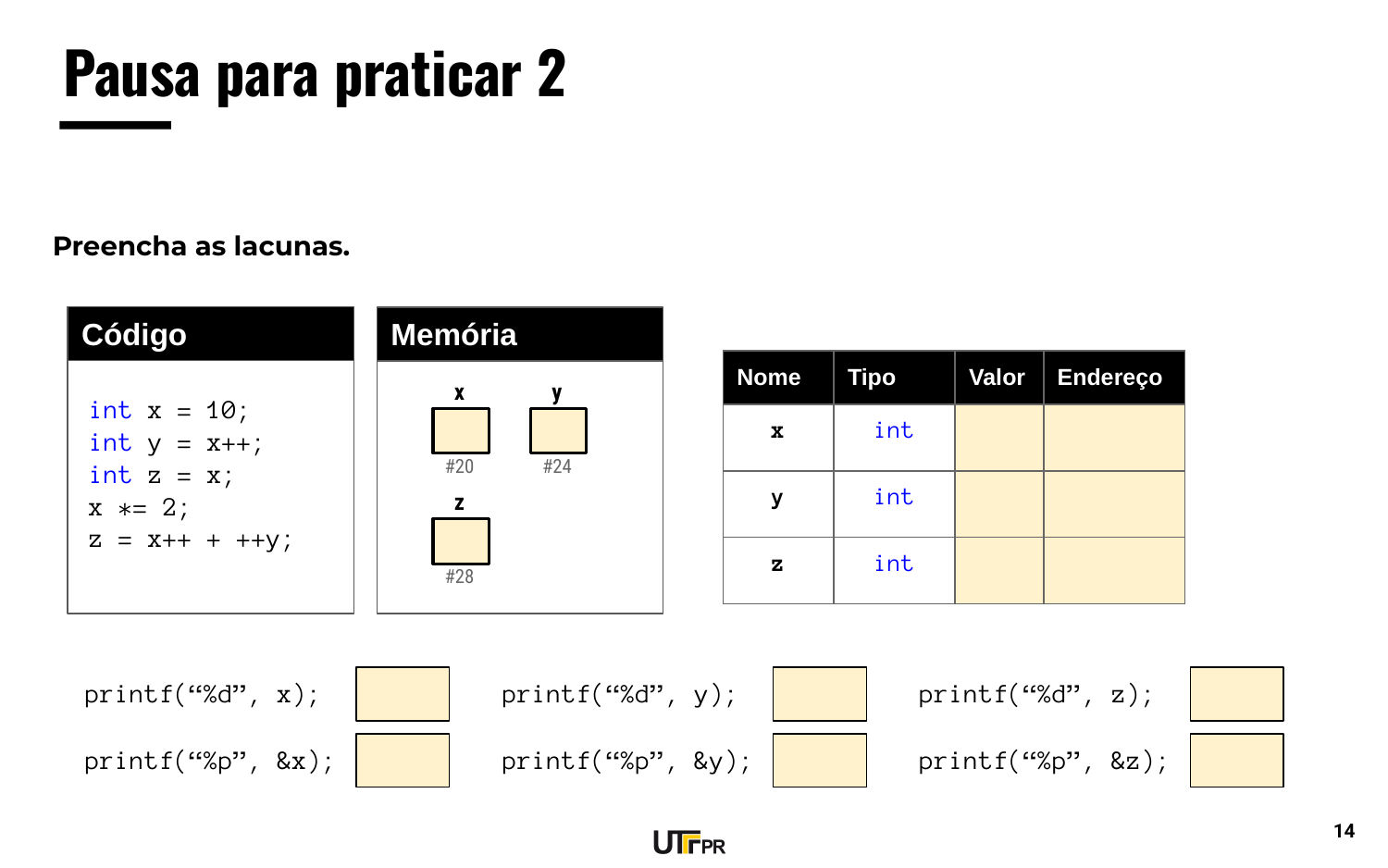

# Pausa para praticar 2
Preencha as lacunas.
Código
Memória
| Nome | Tipo | Valor | Endereço |
| --- | --- | --- | --- |
| x | int |  |  |
| y | int |  |  |
| z | int |  |  |

x
y
int x = 10;
int y = x++;
int z = x;
x *= 2;
z = x++ + ++y;

#20
#24
z

#28
printf(“%d”, x);

printf(“%d”, y);

printf(“%d”, z);

printf(“%p”, &x);

printf(“%p”, &y);

printf(“%p”, &z);

14